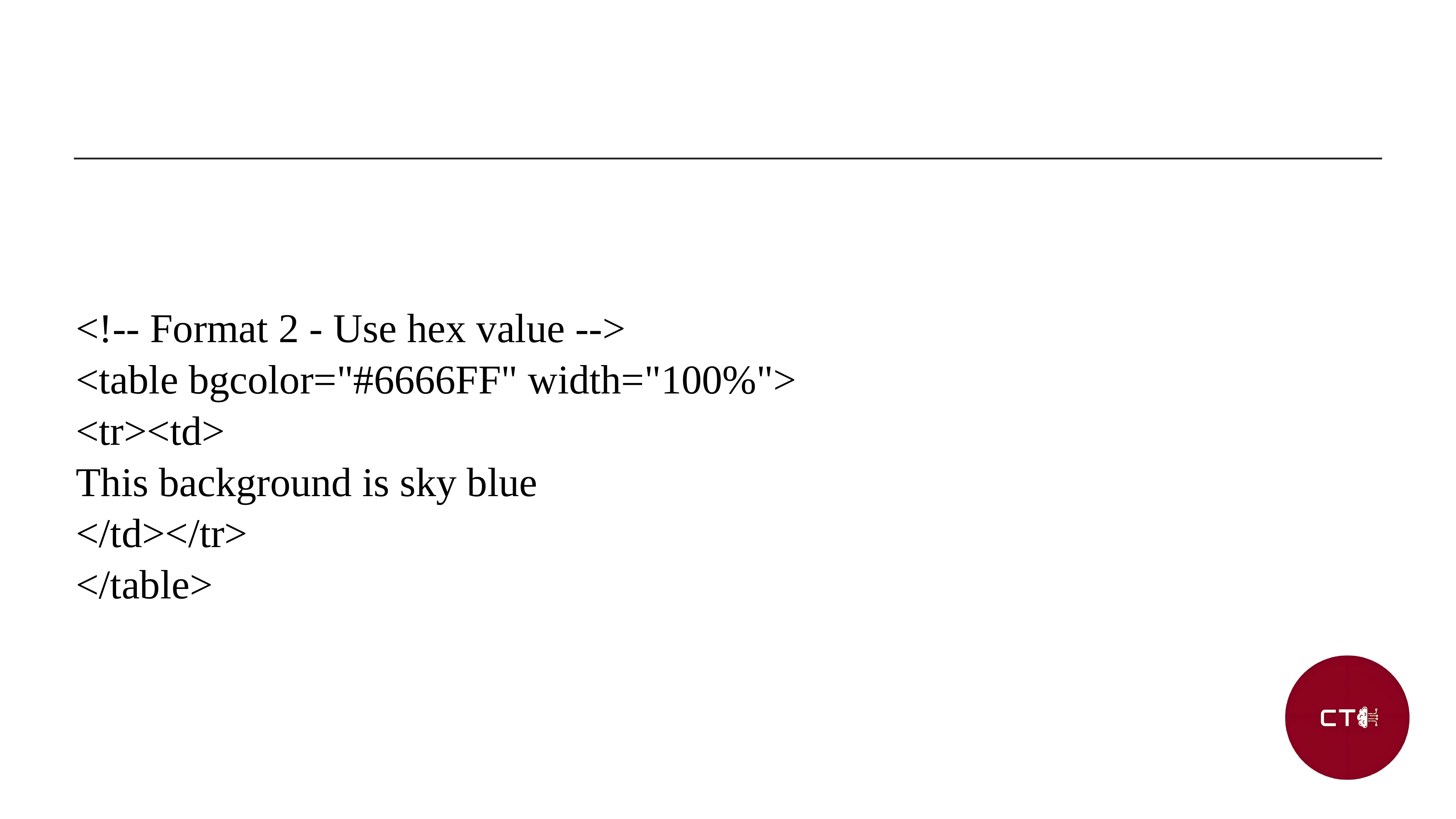

<!-- Format 2 - Use hex value -->
<table bgcolor="#6666FF" width="100%">
<tr><td>
This background is sky blue
</td></tr>
</table>